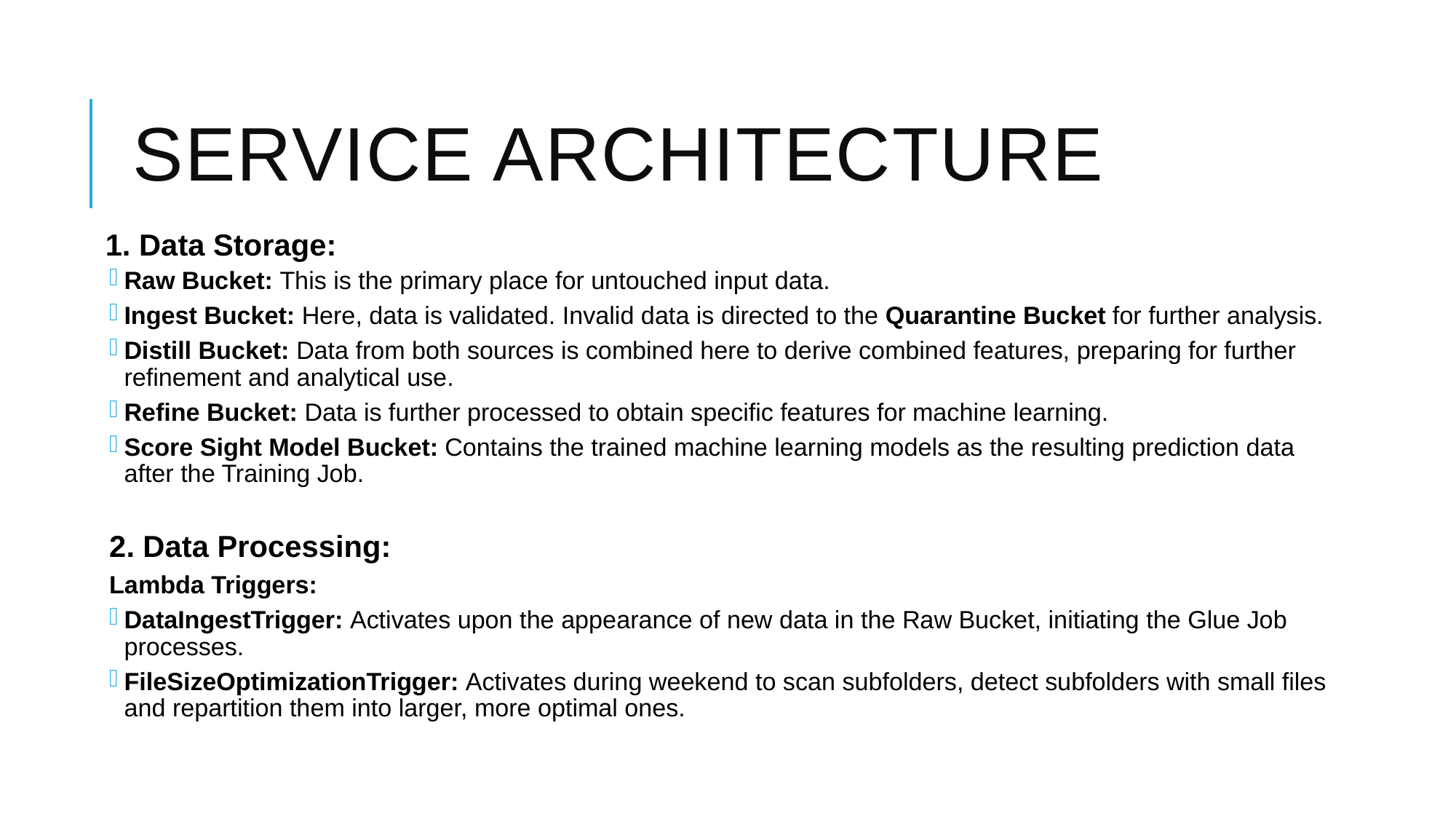

# Service Architecture
1. Data Storage:
Raw Bucket: This is the primary place for untouched input data.
Ingest Bucket: Here, data is validated. Invalid data is directed to the Quarantine Bucket for further analysis.
Distill Bucket: Data from both sources is combined here to derive combined features, preparing for further refinement and analytical use.
Refine Bucket: Data is further processed to obtain specific features for machine learning.
Score Sight Model Bucket: Contains the trained machine learning models as the resulting prediction data after the Training Job.

2. Data Processing:
Lambda Triggers:
DataIngestTrigger: Activates upon the appearance of new data in the Raw Bucket, initiating the Glue Job processes.
FileSizeOptimizationTrigger: Activates during weekend to scan subfolders, detect subfolders with small files and repartition them into larger, more optimal ones.